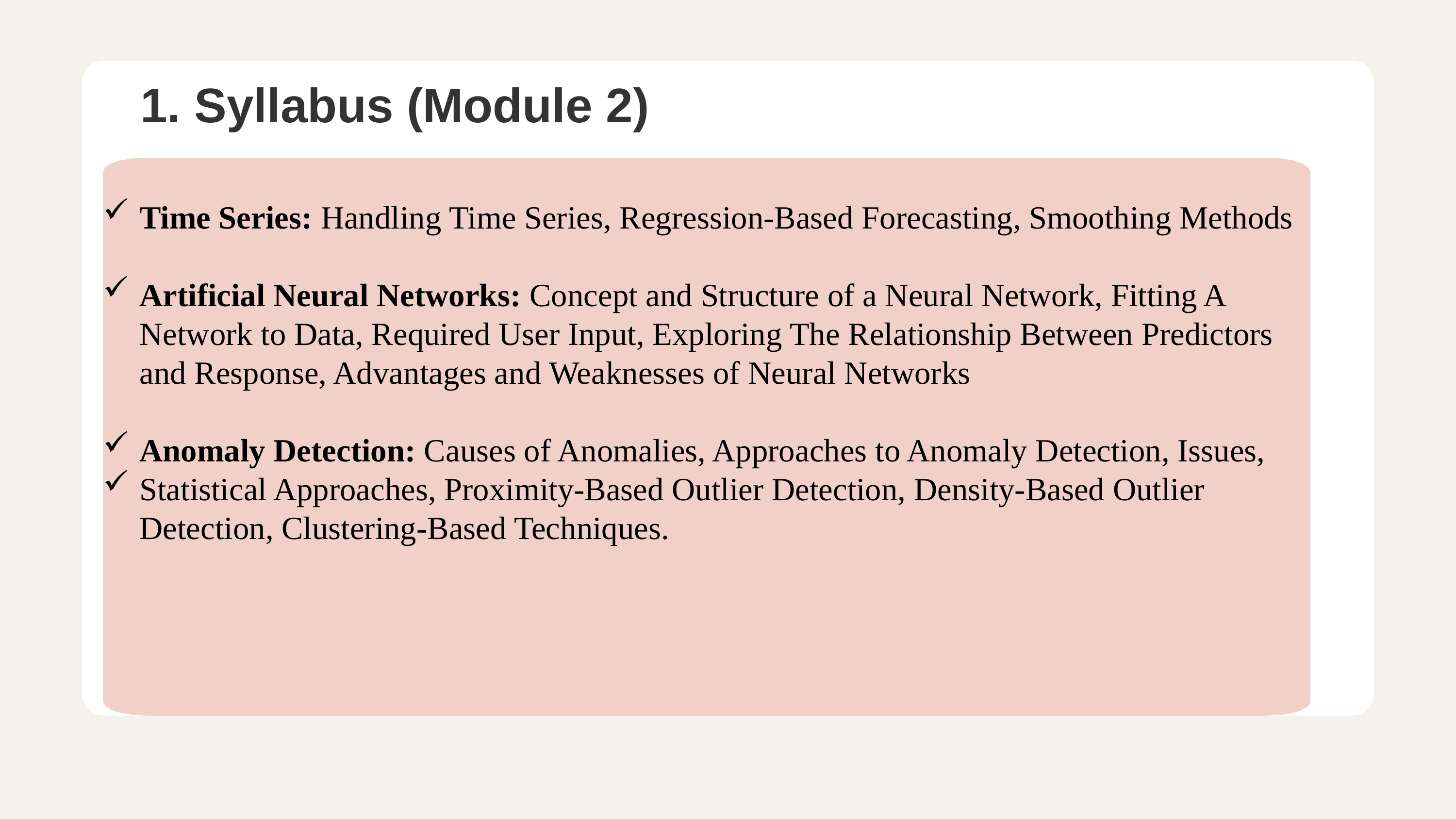

# 1. Syllabus (Module 2)

Time Series: Handling Time Series, Regression-Based Forecasting, Smoothing Methods

Artificial Neural Networks: Concept and Structure of a Neural Network, Fitting A Network to Data, Required User Input, Exploring The Relationship Between Predictors and Response, Advantages and Weaknesses of Neural Networks

Anomaly Detection: Causes of Anomalies, Approaches to Anomaly Detection, Issues,
Statistical Approaches, Proximity-Based Outlier Detection, Density-Based Outlier Detection, Clustering-Based Techniques.